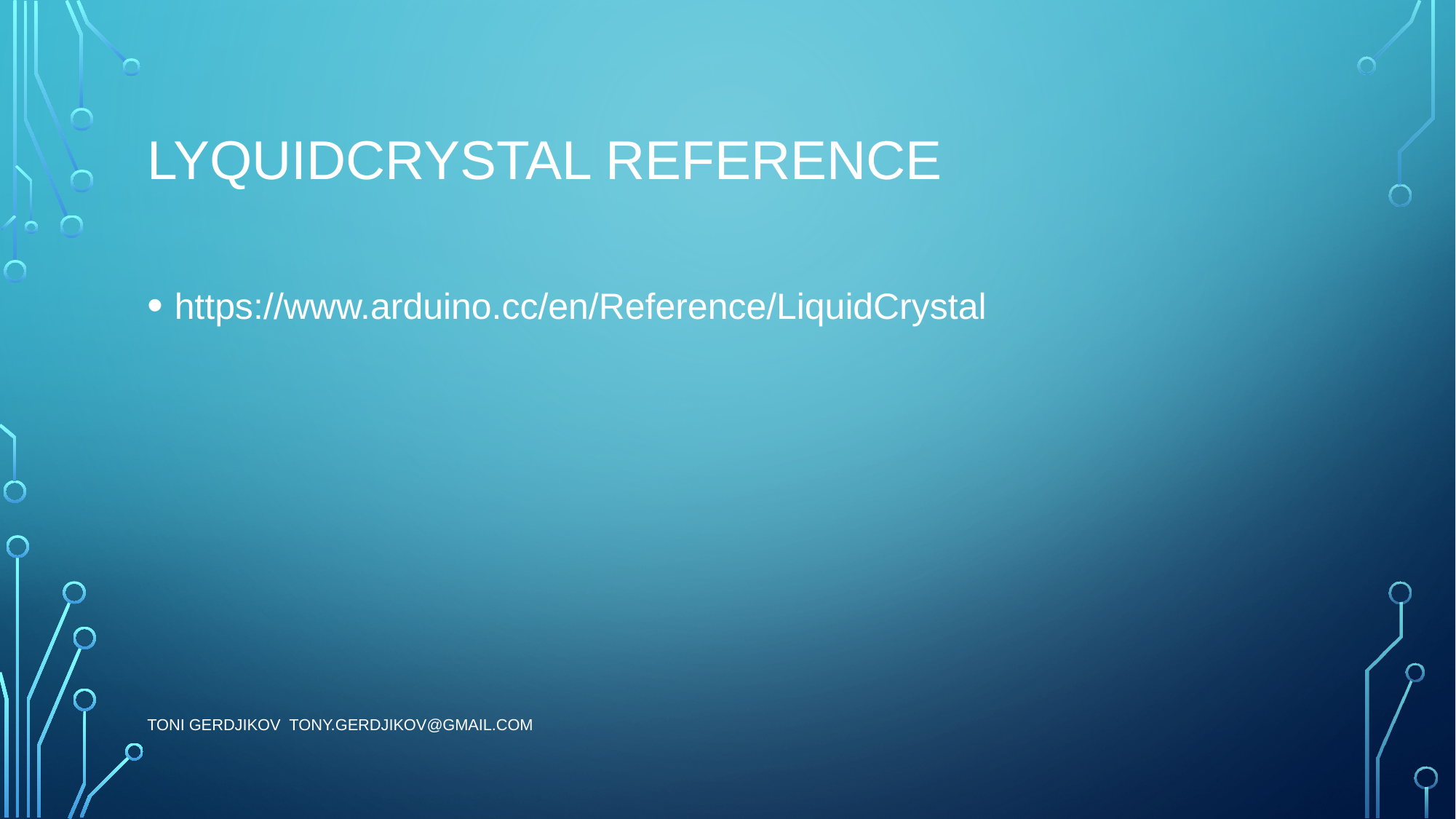

# LyquidCrystal Reference
https://www.arduino.cc/en/Reference/LiquidCrystal
Toni Gerdjikov  tony.gerdjikov@gmail.com